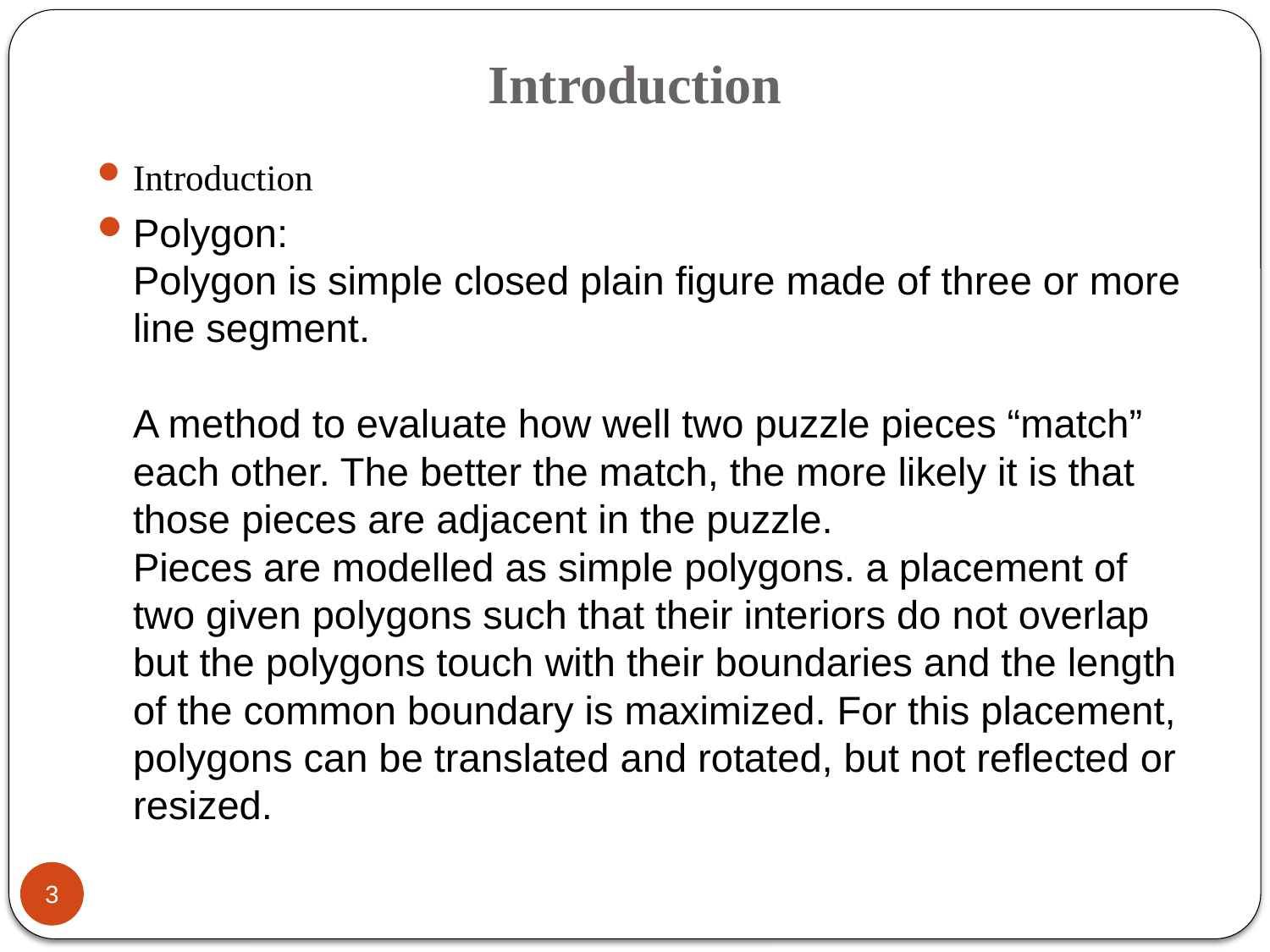

# Introduction
Introduction
Polygon:
Polygon is simple closed plain figure made of three or more line segment.
A method to evaluate how well two puzzle pieces “match” each other. The better the match, the more likely it is that those pieces are adjacent in the puzzle.
Pieces are modelled as simple polygons. a placement of two given polygons such that their interiors do not overlap but the polygons touch with their boundaries and the length of the common boundary is maximized. For this placement, polygons can be translated and rotated, but not reflected or resized.
3